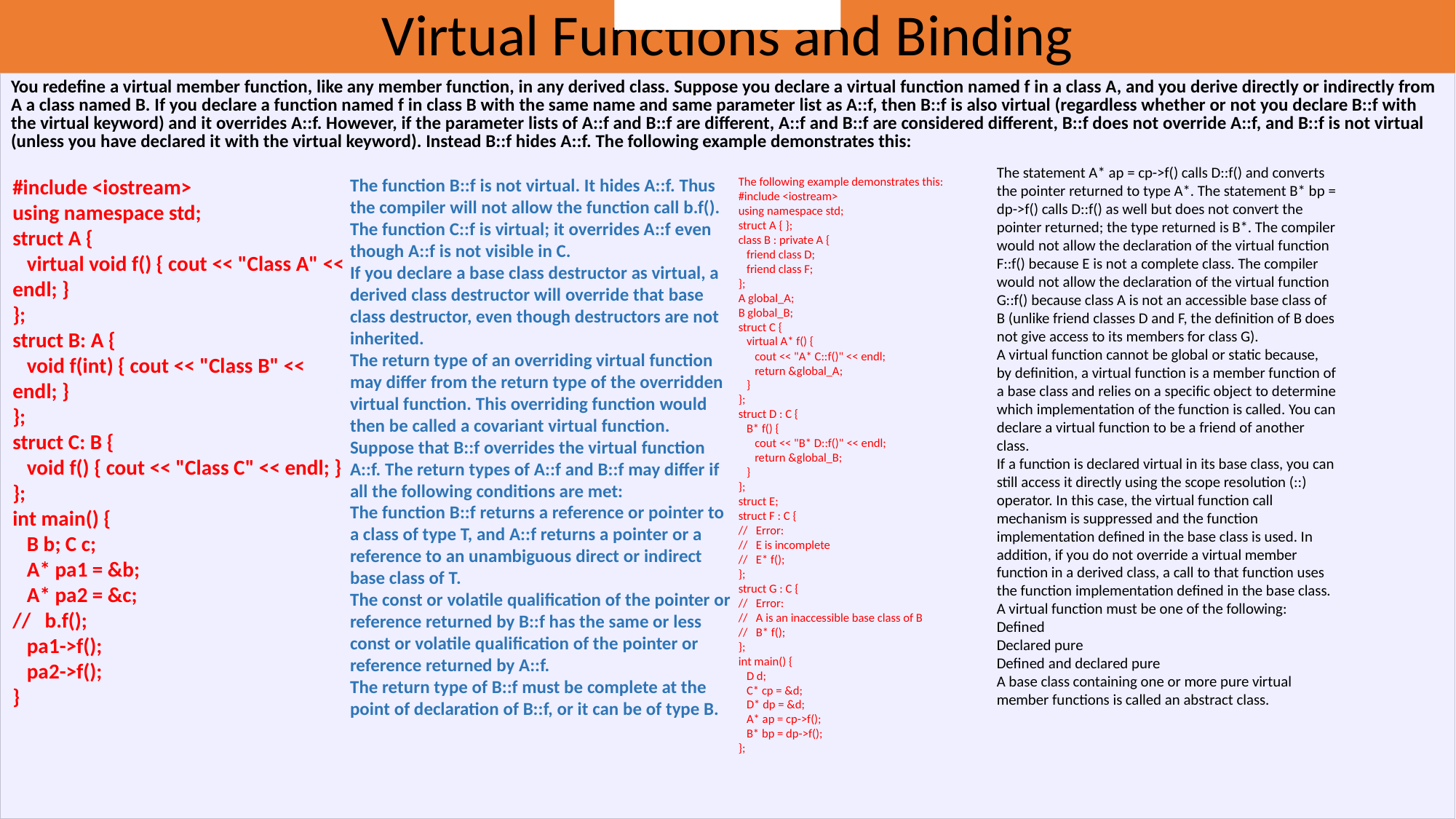

# Virtual Functions and Binding
Notice that the ppoly pointers:
| You redefine a virtual member function, like any member function, in any derived class. Suppose you declare a virtual function named f in a class A, and you derive directly or indirectly from A a class named B. If you declare a function named f in class B with the same name and same parameter list as A::f, then B::f is also virtual (regardless whether or not you declare B::f with the virtual keyword) and it overrides A::f. However, if the parameter lists of A::f and B::f are different, A::f and B::f are considered different, B::f does not override A::f, and B::f is not virtual (unless you have declared it with the virtual keyword). Instead B::f hides A::f. The following example demonstrates this: |
| --- |
The statement A* ap = cp->f() calls D::f() and converts the pointer returned to type A*. The statement B* bp = dp->f() calls D::f() as well but does not convert the pointer returned; the type returned is B*. The compiler would not allow the declaration of the virtual function F::f() because E is not a complete class. The compiler would not allow the declaration of the virtual function G::f() because class A is not an accessible base class of B (unlike friend classes D and F, the definition of B does not give access to its members for class G).
A virtual function cannot be global or static because, by definition, a virtual function is a member function of a base class and relies on a specific object to determine which implementation of the function is called. You can declare a virtual function to be a friend of another class.
If a function is declared virtual in its base class, you can still access it directly using the scope resolution (::) operator. In this case, the virtual function call mechanism is suppressed and the function implementation defined in the base class is used. In addition, if you do not override a virtual member function in a derived class, a call to that function uses the function implementation defined in the base class.
A virtual function must be one of the following:
Defined
Declared pure
Defined and declared pure
A base class containing one or more pure virtual member functions is called an abstract class.
#include <iostream>
using namespace std;
struct A {
   virtual void f() { cout << "Class A" << endl; }
};
struct B: A {
   void f(int) { cout << "Class B" << endl; }
};
struct C: B {
   void f() { cout << "Class C" << endl; }
};
int main() {
   B b; C c;
   A* pa1 = &b;
   A* pa2 = &c;
//   b.f();
   pa1->f();
   pa2->f();
}
The function B::f is not virtual. It hides A::f. Thus the compiler will not allow the function call b.f(). The function C::f is virtual; it overrides A::f even though A::f is not visible in C.
If you declare a base class destructor as virtual, a derived class destructor will override that base class destructor, even though destructors are not inherited.
The return type of an overriding virtual function may differ from the return type of the overridden virtual function. This overriding function would then be called a covariant virtual function. Suppose that B::f overrides the virtual function A::f. The return types of A::f and B::f may differ if all the following conditions are met:
The function B::f returns a reference or pointer to a class of type T, and A::f returns a pointer or a reference to an unambiguous direct or indirect base class of T.
The const or volatile qualification of the pointer or reference returned by B::f has the same or less const or volatile qualification of the pointer or reference returned by A::f.
The return type of B::f must be complete at the point of declaration of B::f, or it can be of type B.
The following example demonstrates this:
#include <iostream>
using namespace std;
struct A { };
class B : private A {
   friend class D;
   friend class F;
};
A global_A;
B global_B;
struct C {
   virtual A* f() {
      cout << "A* C::f()" << endl;
      return &global_A;
   }
};
struct D : C {
   B* f() {
      cout << "B* D::f()" << endl;
      return &global_B;
   }
};
struct E;
struct F : C {
//   Error:
//   E is incomplete
//   E* f();
};
struct G : C {
//   Error:
//   A is an inaccessible base class of B
//   B* f();
};
int main() {
   D d;
   C* cp = &d;
   D* dp = &d;
   A* ap = cp->f();
   B* bp = dp->f();
};
the asterisk sign (*) that we use when declaring a pointer only means that it is a pointer (it is part of its type compound specifier), and should not be confused with the dereference operator that we have seen a bit earlier, but which is also written with an asterisk (*). They are simply two different things represented with the same sign.